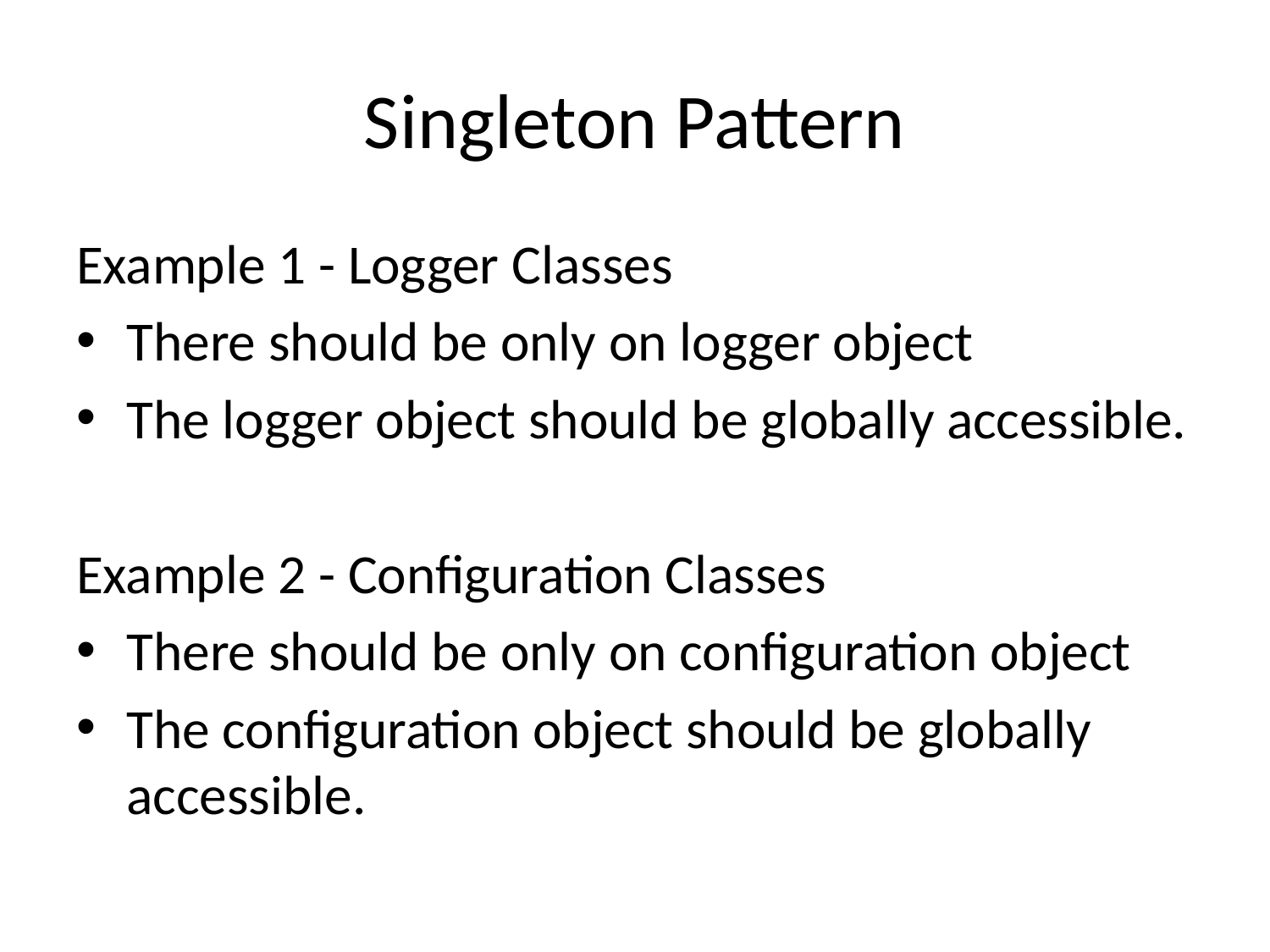

# Singleton Pattern
Example 1 - Logger Classes
There should be only on logger object
The logger object should be globally accessible.

Example 2 - Configuration Classes
There should be only on configuration object
The configuration object should be globally accessible.